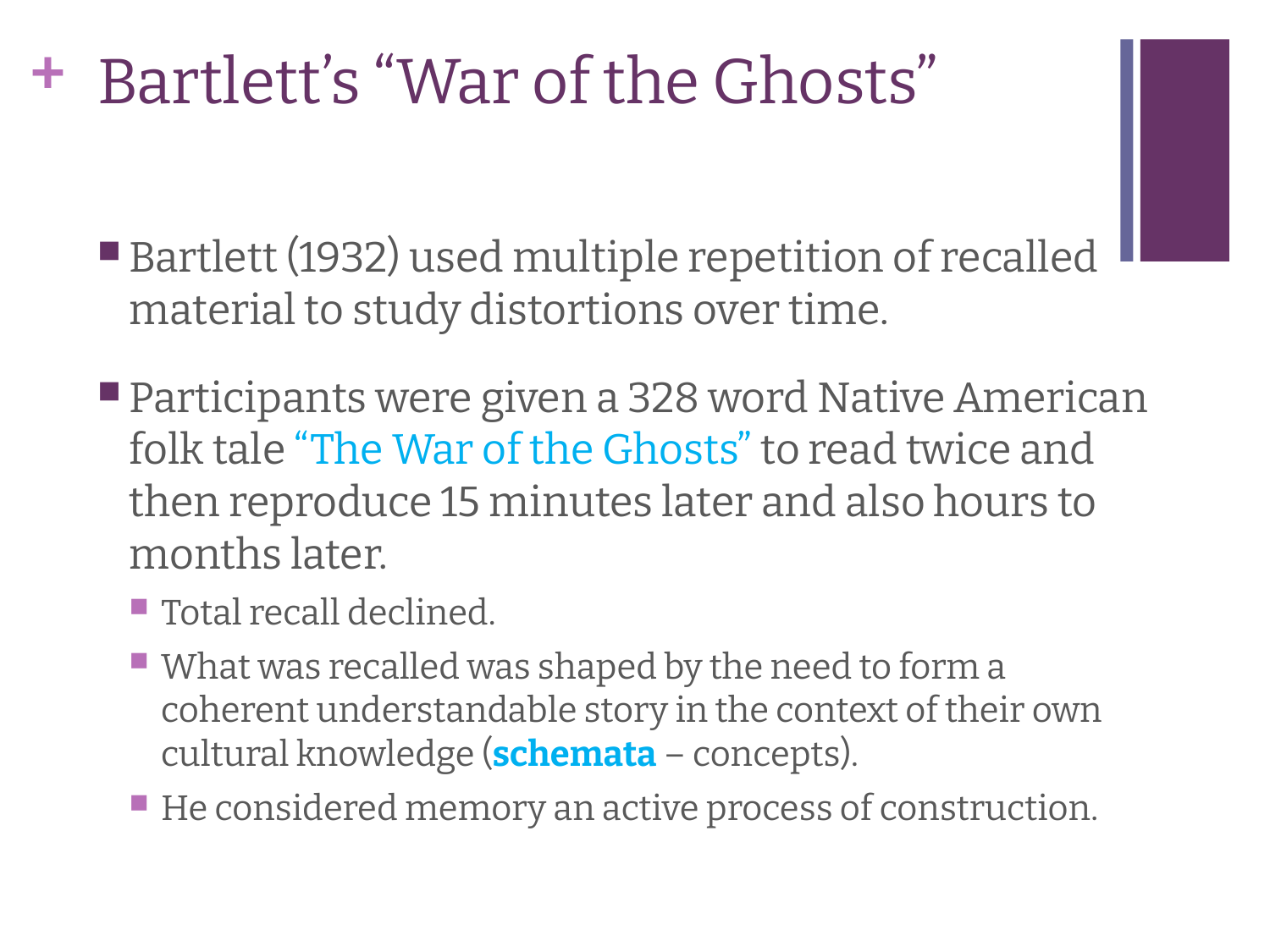

# Bartlett’s “War of the Ghosts”
Bartlett (1932) used multiple repetition of recalled material to study distortions over time.
Participants were given a 328 word Native American folk tale “The War of the Ghosts” to read twice and then reproduce 15 minutes later and also hours to months later.
Total recall declined.
What was recalled was shaped by the need to form a coherent understandable story in the context of their own cultural knowledge (schemata – concepts).
He considered memory an active process of construction.